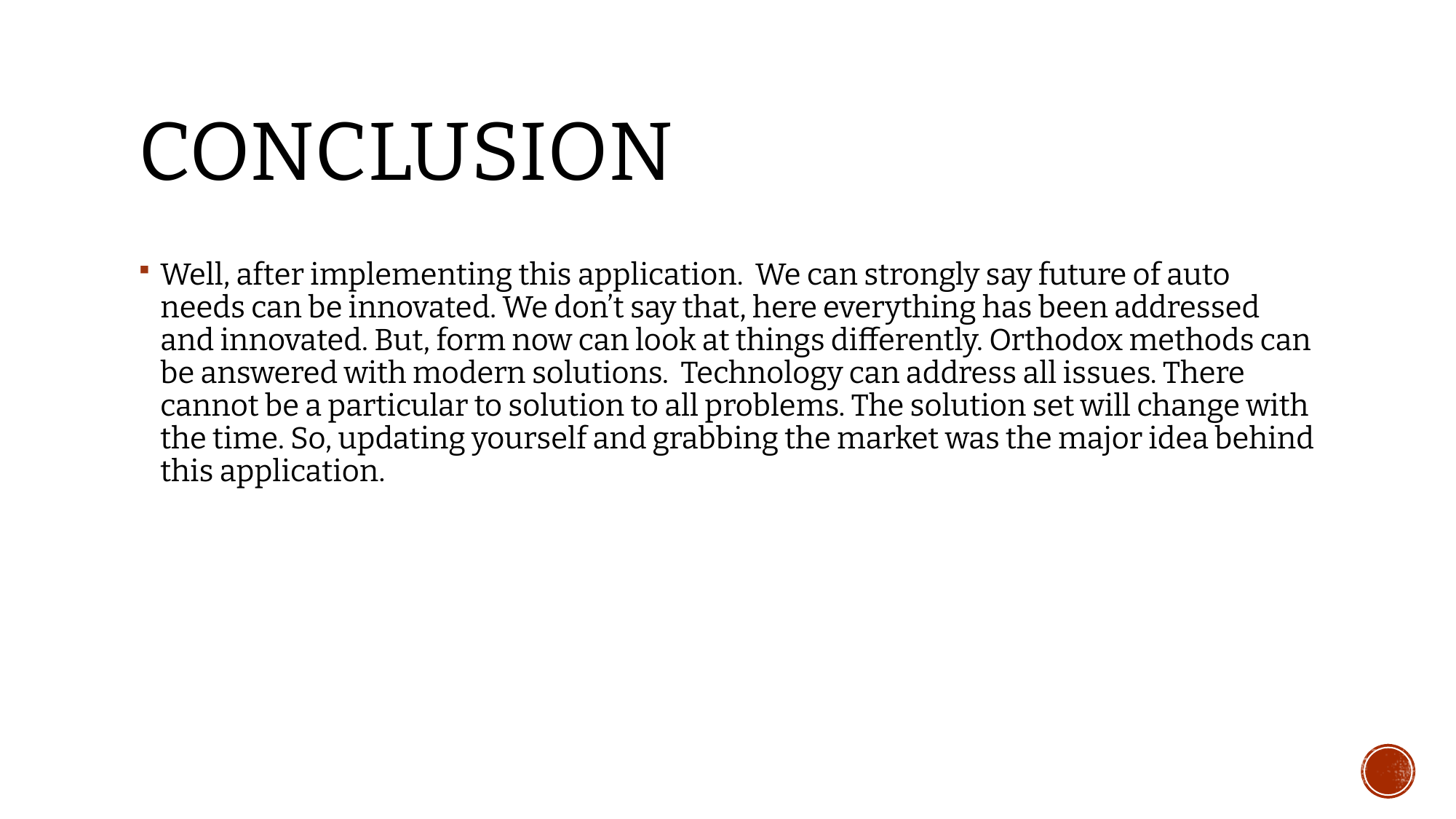

# conclusion
Well, after implementing this application.  We can strongly say future of auto needs can be innovated. We don’t say that, here everything has been addressed and innovated. But, form now can look at things differently. Orthodox methods can be answered with modern solutions.  Technology can address all issues. There cannot be a particular to solution to all problems. The solution set will change with the time. So, updating yourself and grabbing the market was the major idea behind this application.